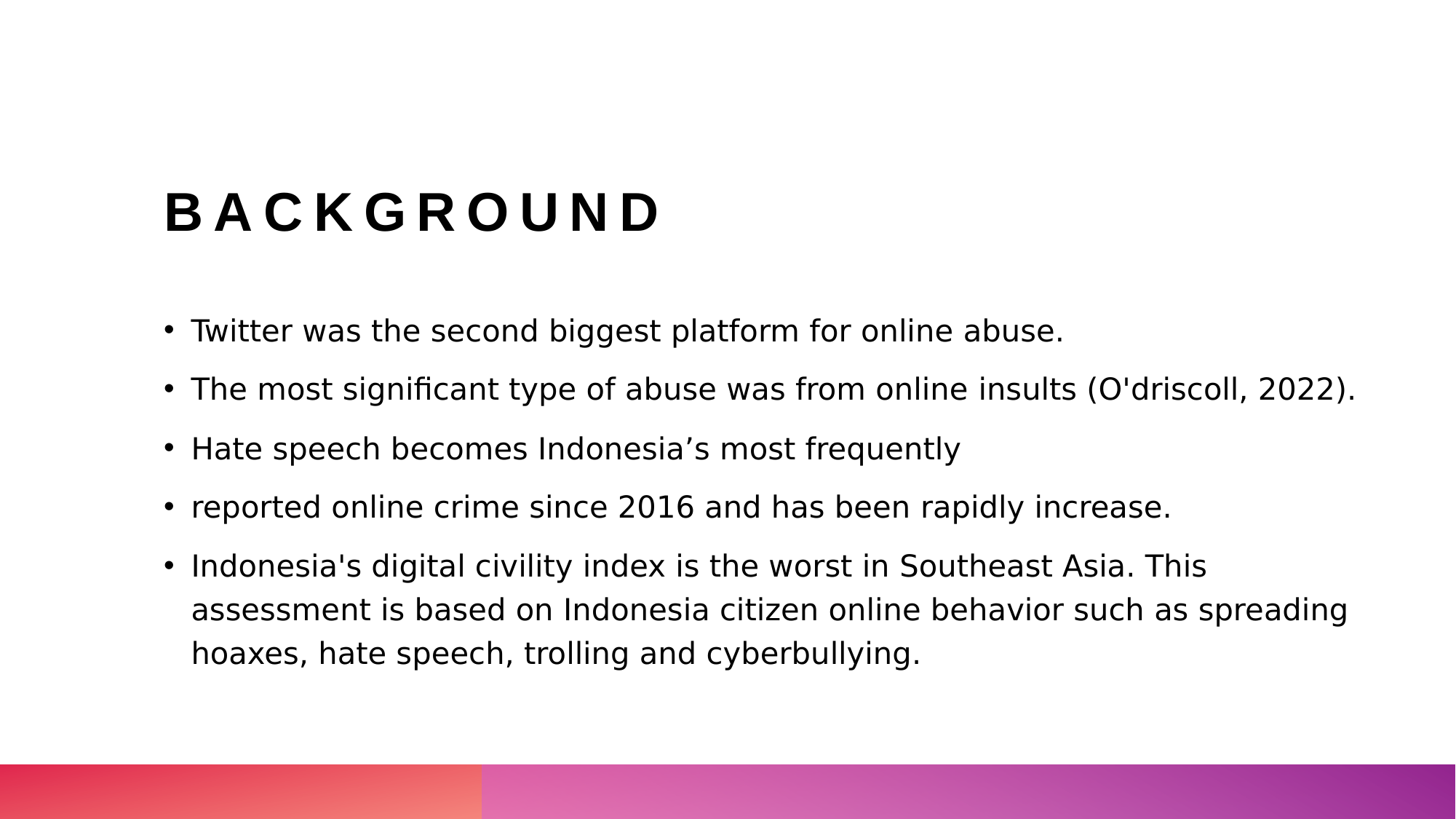

# BACKGROUND

Twitter was the second biggest platform for online abuse.
The most significant type of abuse was from online insults (O'driscoll, 2022).
Hate speech becomes Indonesia’s most frequently
reported online crime since 2016 and has been rapidly increase.
Indonesia's digital civility index is the worst in Southeast Asia. This assessment is based on Indonesia citizen online behavior such as spreading hoaxes, hate speech, trolling and cyberbullying.